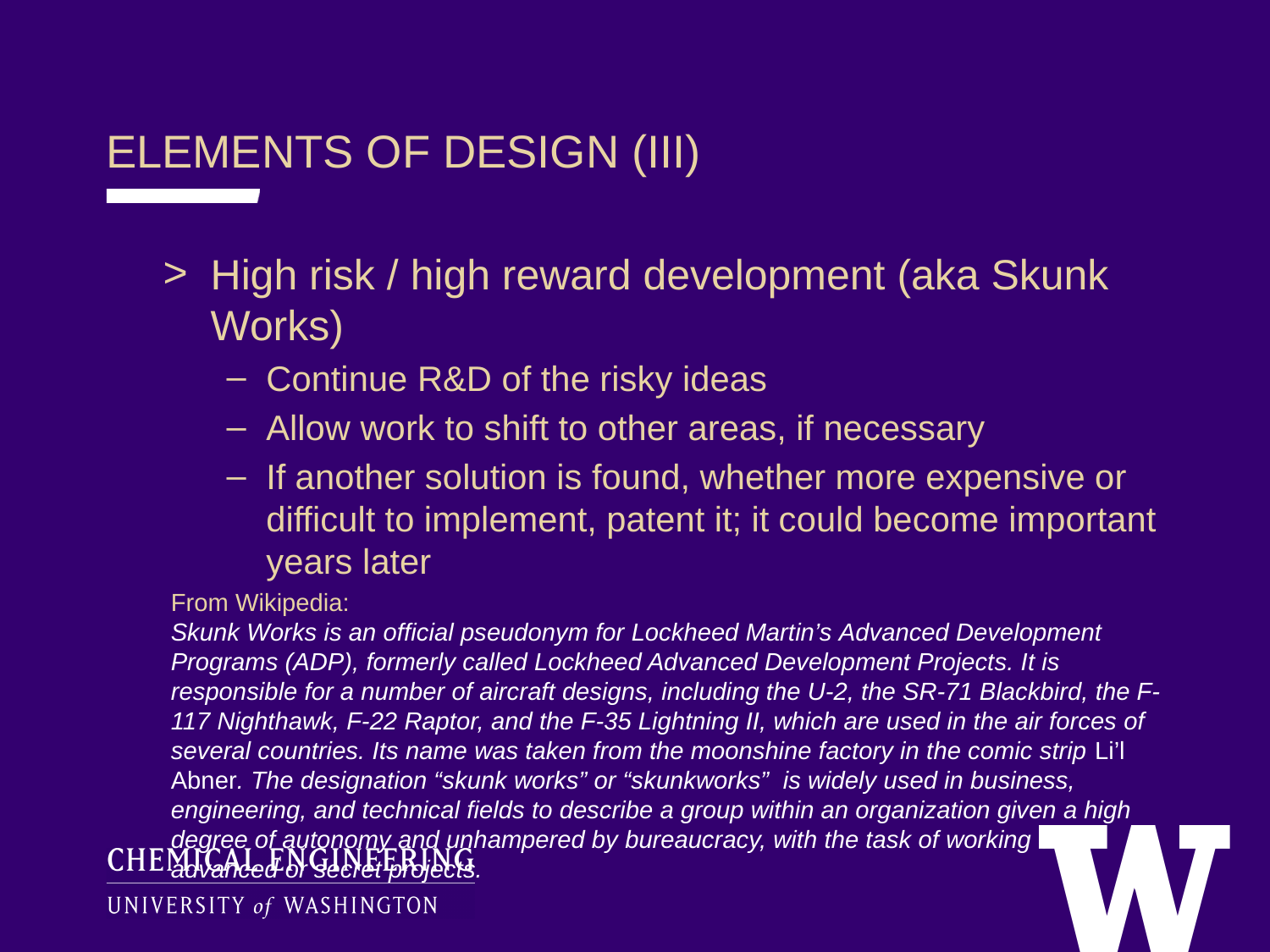

ELEMENTS OF DESIGN (III)
High risk / high reward development (aka Skunk Works)
Continue R&D of the risky ideas
Allow work to shift to other areas, if necessary
If another solution is found, whether more expensive or difficult to implement, patent it; it could become important years later
From Wikipedia:
Skunk Works is an official pseudonym for Lockheed Martin’s Advanced Development Programs (ADP), formerly called Lockheed Advanced Development Projects. It is responsible for a number of aircraft designs, including the U-2, the SR-71 Blackbird, the F-117 Nighthawk, F-22 Raptor, and the F-35 Lightning II, which are used in the air forces of several countries. Its name was taken from the moonshine factory in the comic strip Li’l Abner. The designation “skunk works” or “skunkworks”  is widely used in business, engineering, and technical fields to describe a group within an organization given a high degree of autonomy and unhampered by bureaucracy, with the task of working on advanced or secret projects.